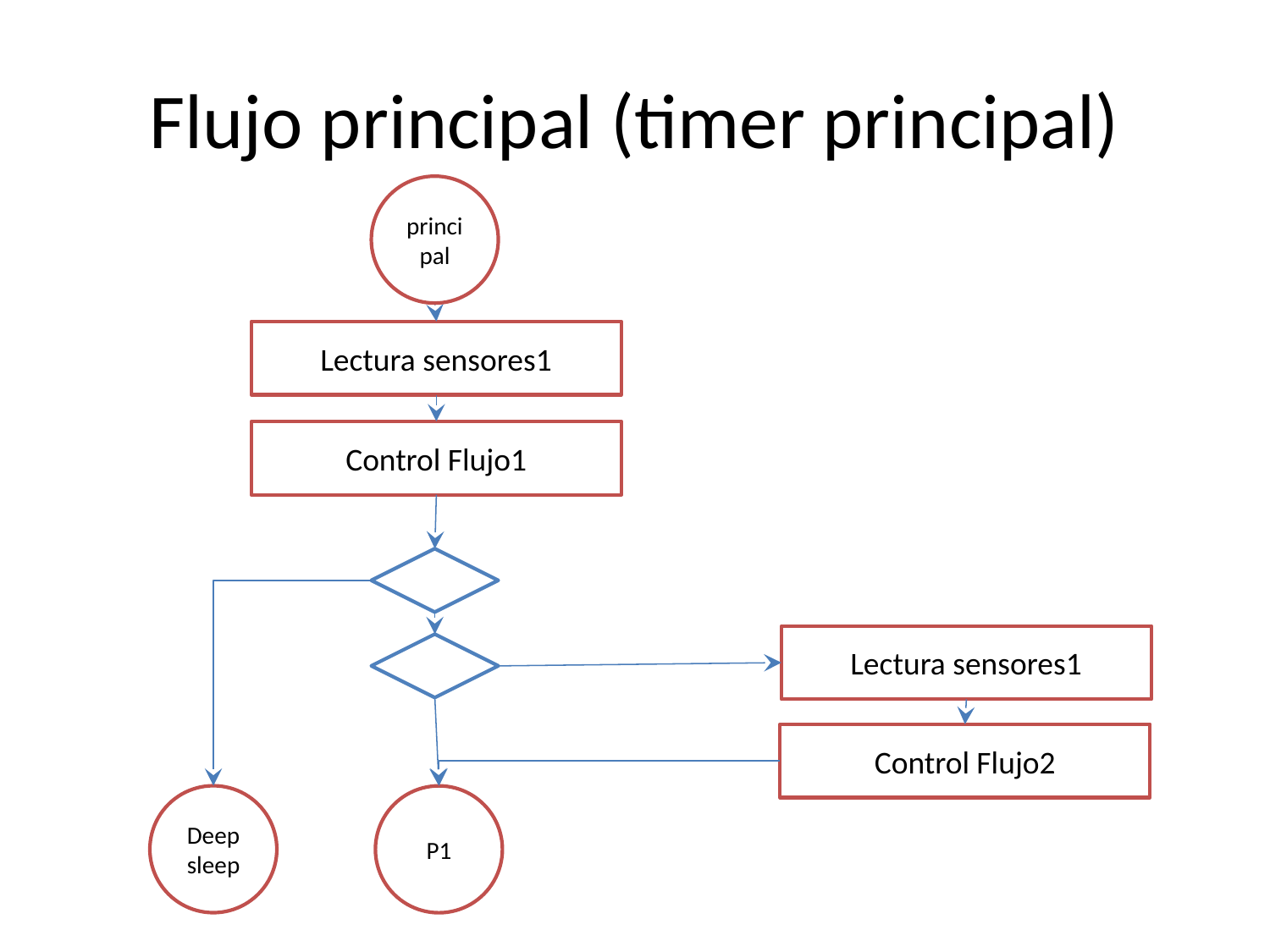

# Flujo principal (timer principal)
principal
Lectura sensores1
Control Flujo1

Lectura sensores1

Control Flujo2
Deep sleep
P1